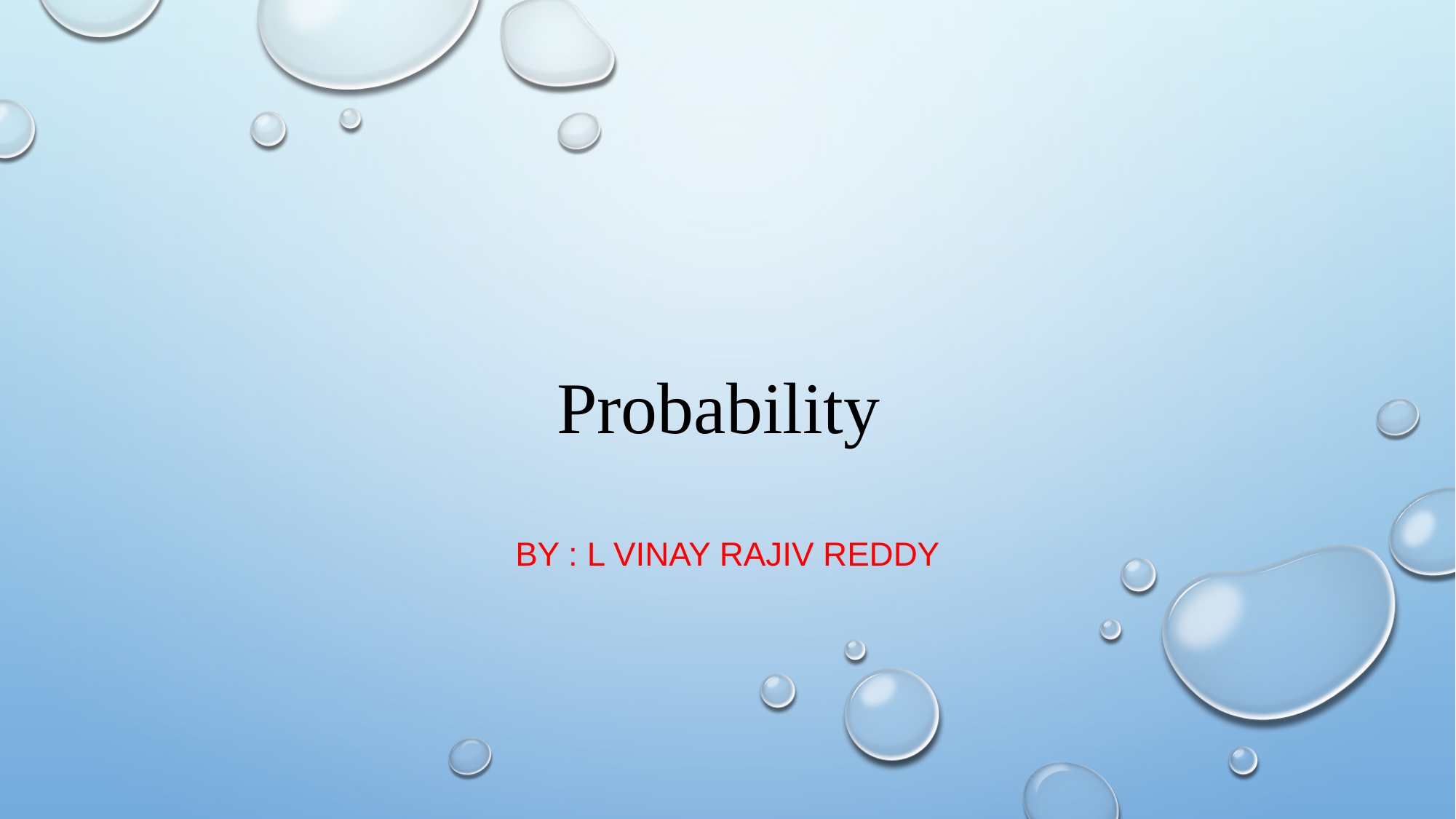

# Probability

By : L VINAY RAJIV REDDY